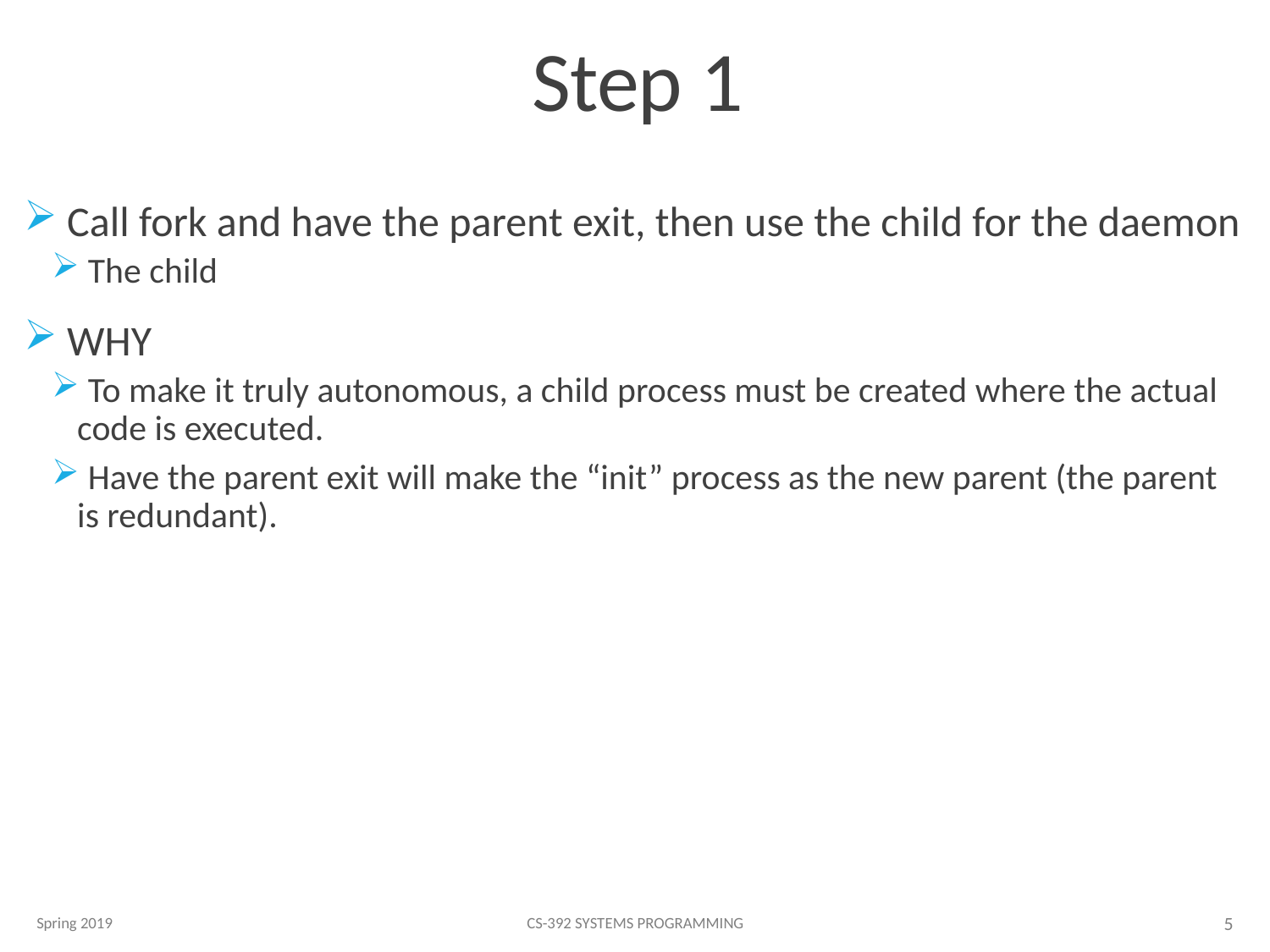

# Step 1
 Call fork and have the parent exit, then use the child for the daemon
 The child
 WHY
 To make it truly autonomous, a child process must be created where the actual code is executed.
 Have the parent exit will make the “init” process as the new parent (the parent is redundant).
Spring 2019
CS-392 Systems Programming
5